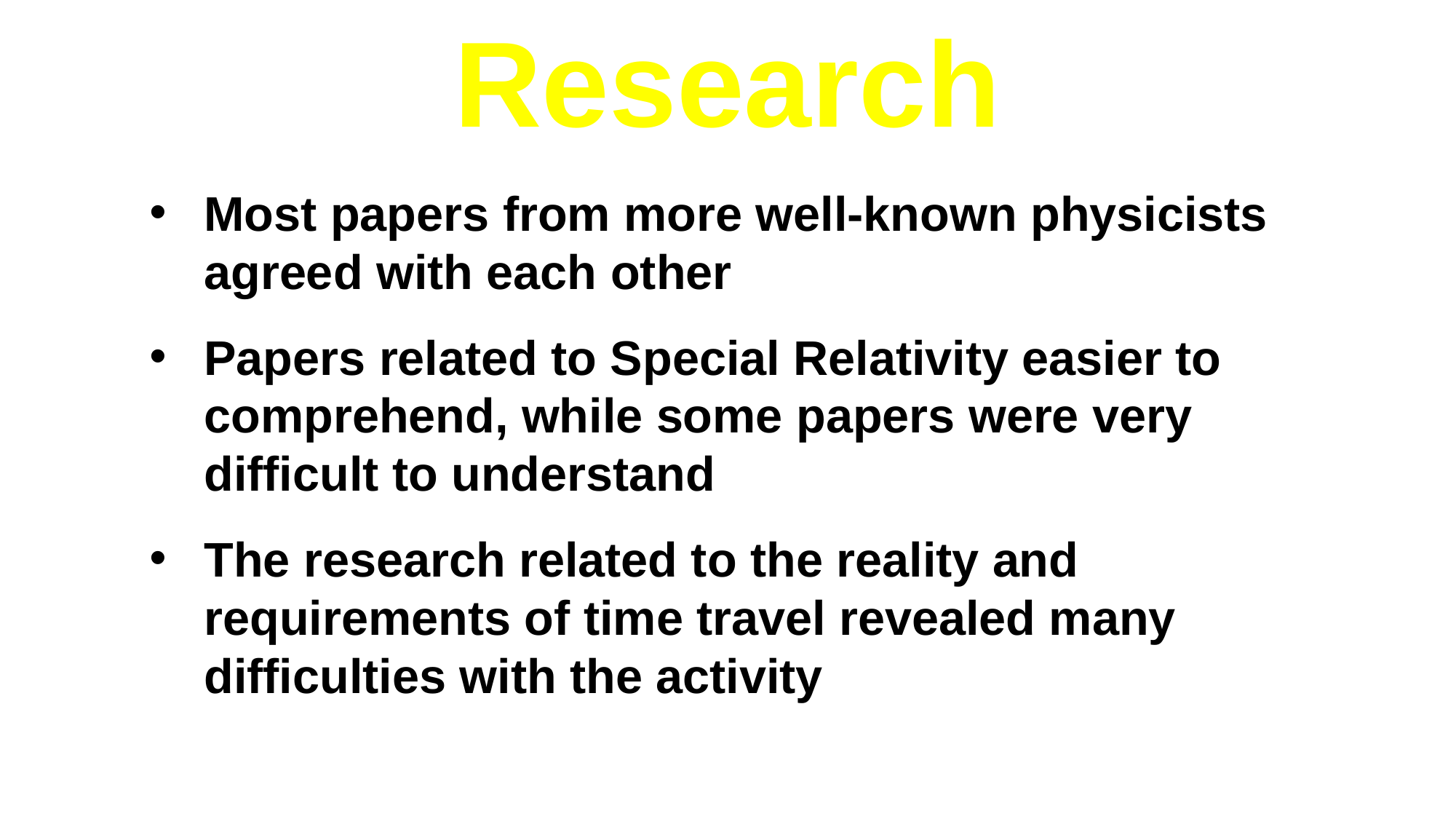

Research
Most papers from more well-known physicists agreed with each other
Papers related to Special Relativity easier to comprehend, while some papers were very difficult to understand
The research related to the reality and requirements of time travel revealed many difficulties with the activity